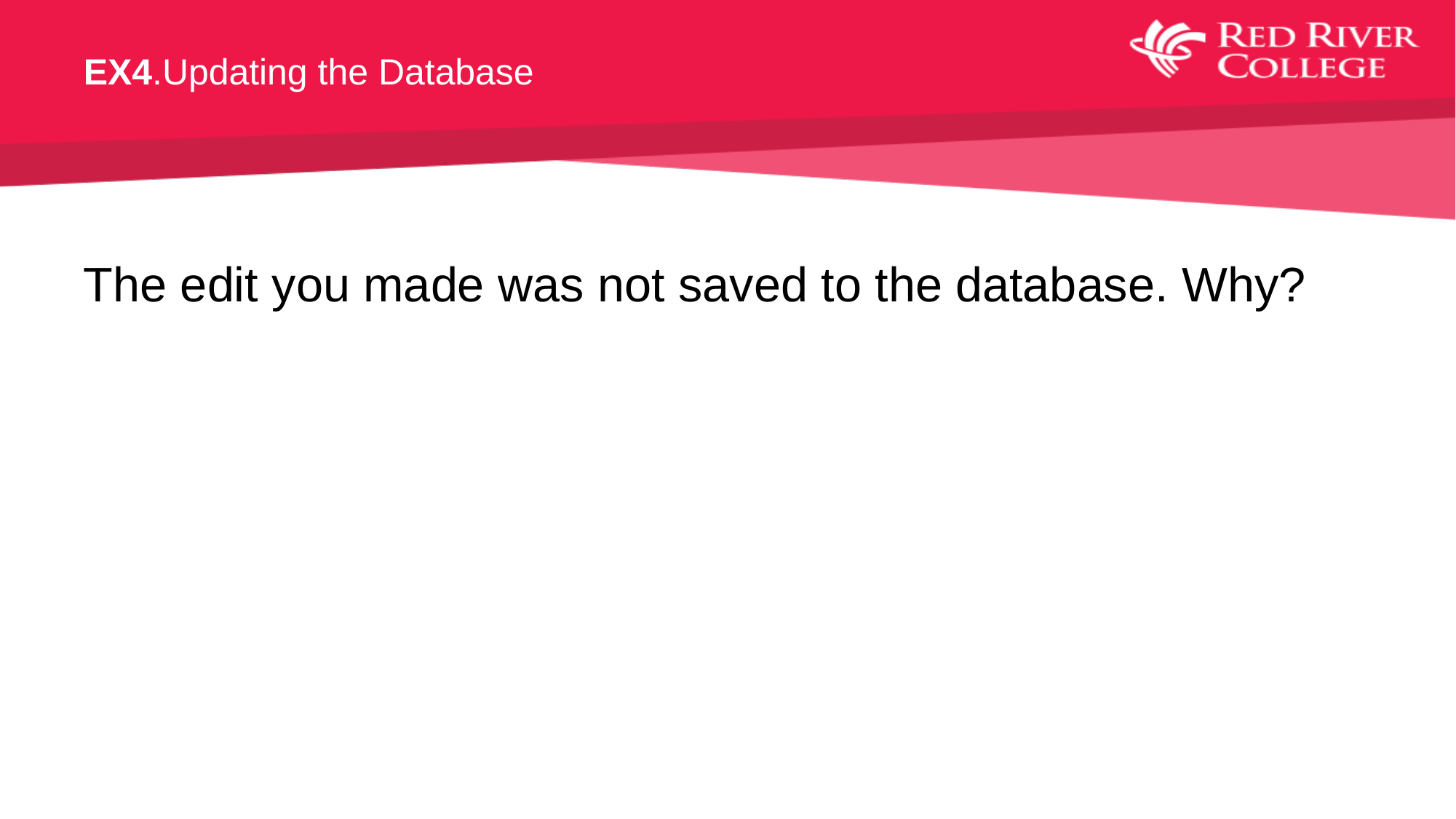

# EX4.Updating the Database
The edit you made was not saved to the database. Why?